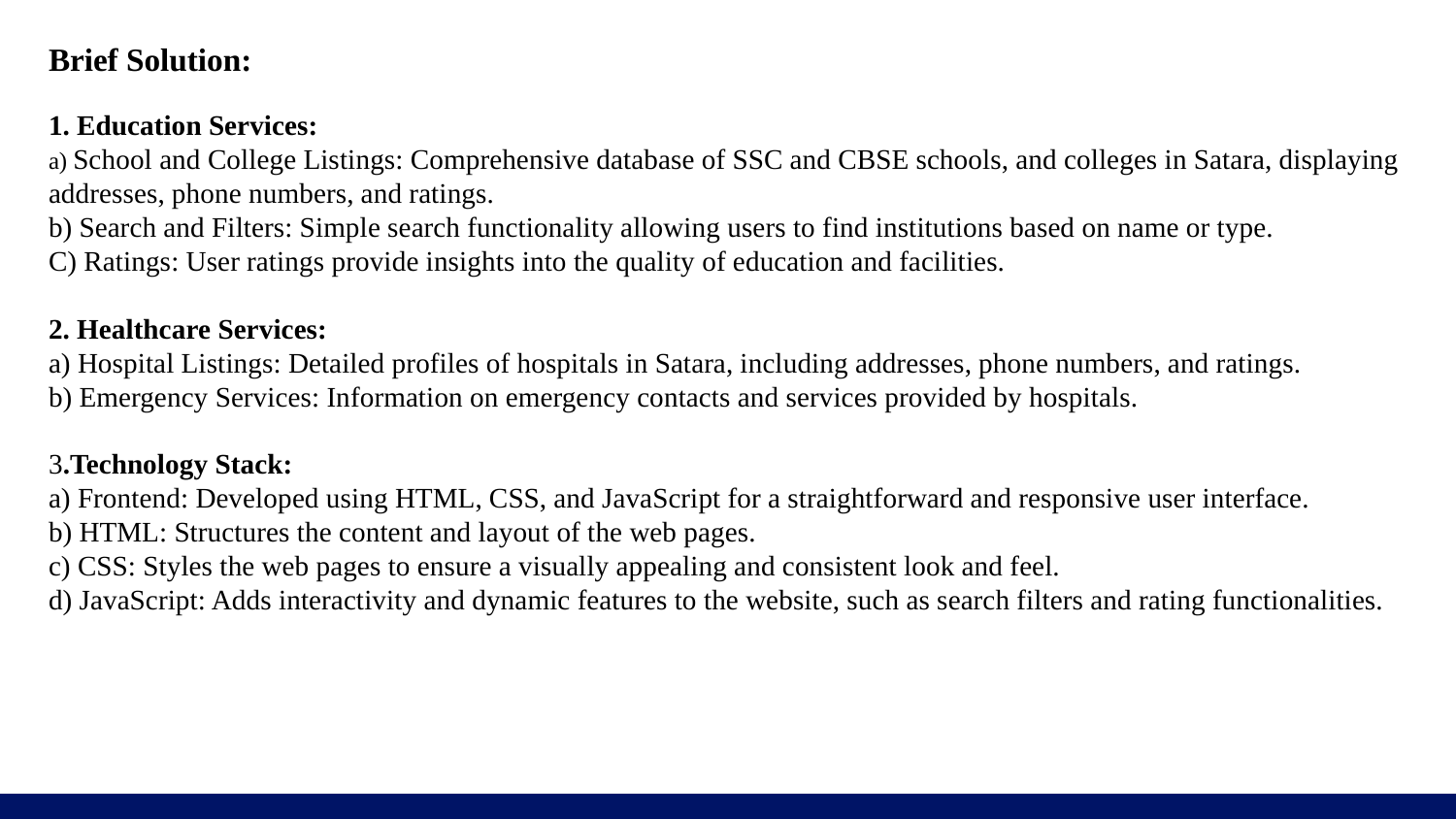

# Brief Solution: 1. Education Services: a) School and College Listings: Comprehensive database of SSC and CBSE schools, and colleges in Satara, displaying addresses, phone numbers, and ratings. b) Search and Filters: Simple search functionality allowing users to find institutions based on name or type. C) Ratings: User ratings provide insights into the quality of education and facilities. 2. Healthcare Services: a) Hospital Listings: Detailed profiles of hospitals in Satara, including addresses, phone numbers, and ratings. b) Emergency Services: Information on emergency contacts and services provided by hospitals. 3.Technology Stack: a) Frontend: Developed using HTML, CSS, and JavaScript for a straightforward and responsive user interface. b) HTML: Structures the content and layout of the web pages. c) CSS: Styles the web pages to ensure a visually appealing and consistent look and feel. d) JavaScript: Adds interactivity and dynamic features to the website, such as search filters and rating functionalities.